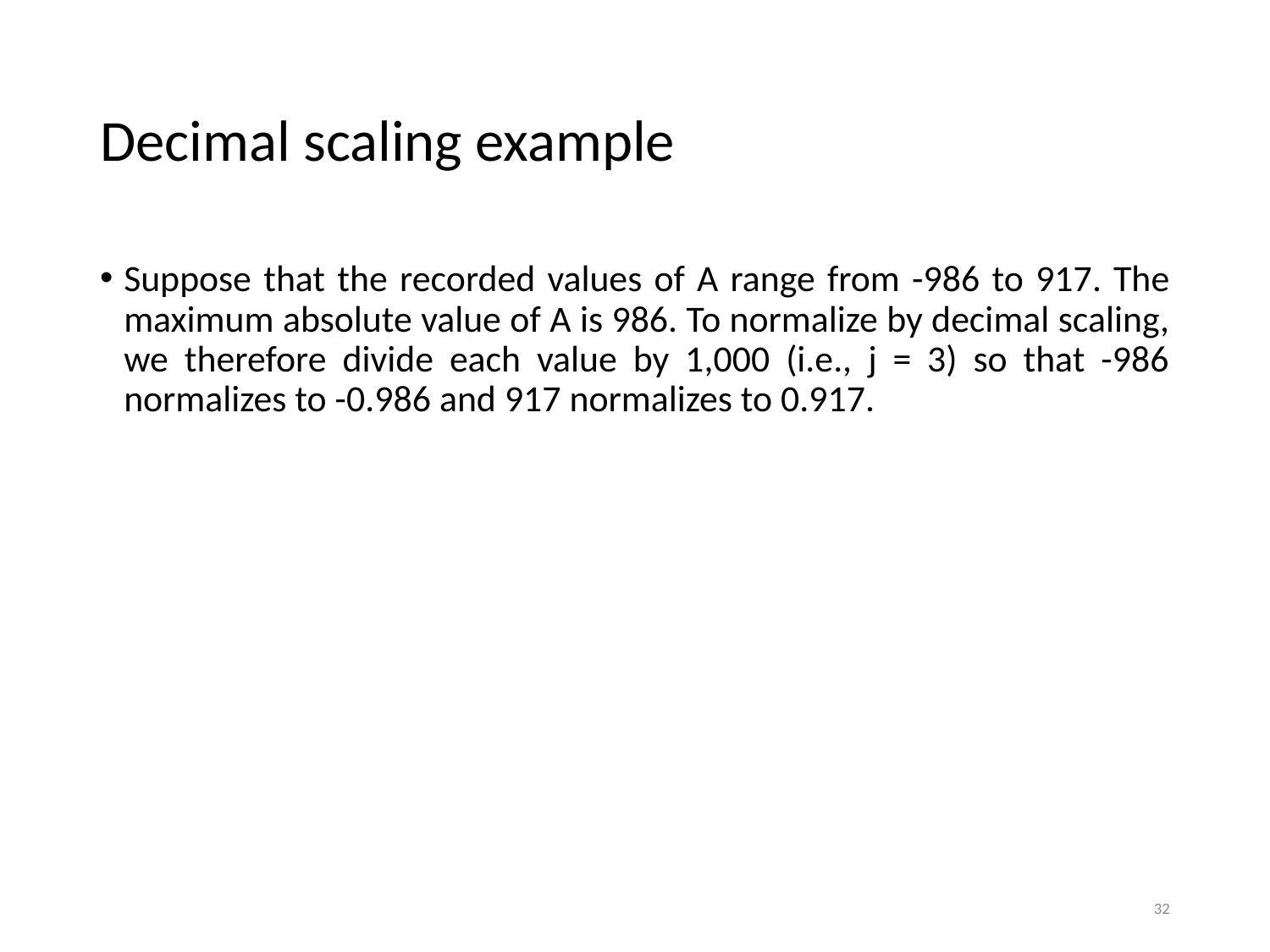

# Decimal scaling example
Suppose that the recorded values of A range from -986 to 917. The maximum absolute value of A is 986. To normalize by decimal scaling, we therefore divide each value by 1,000 (i.e., j = 3) so that -986 normalizes to -0.986 and 917 normalizes to 0.917.
32